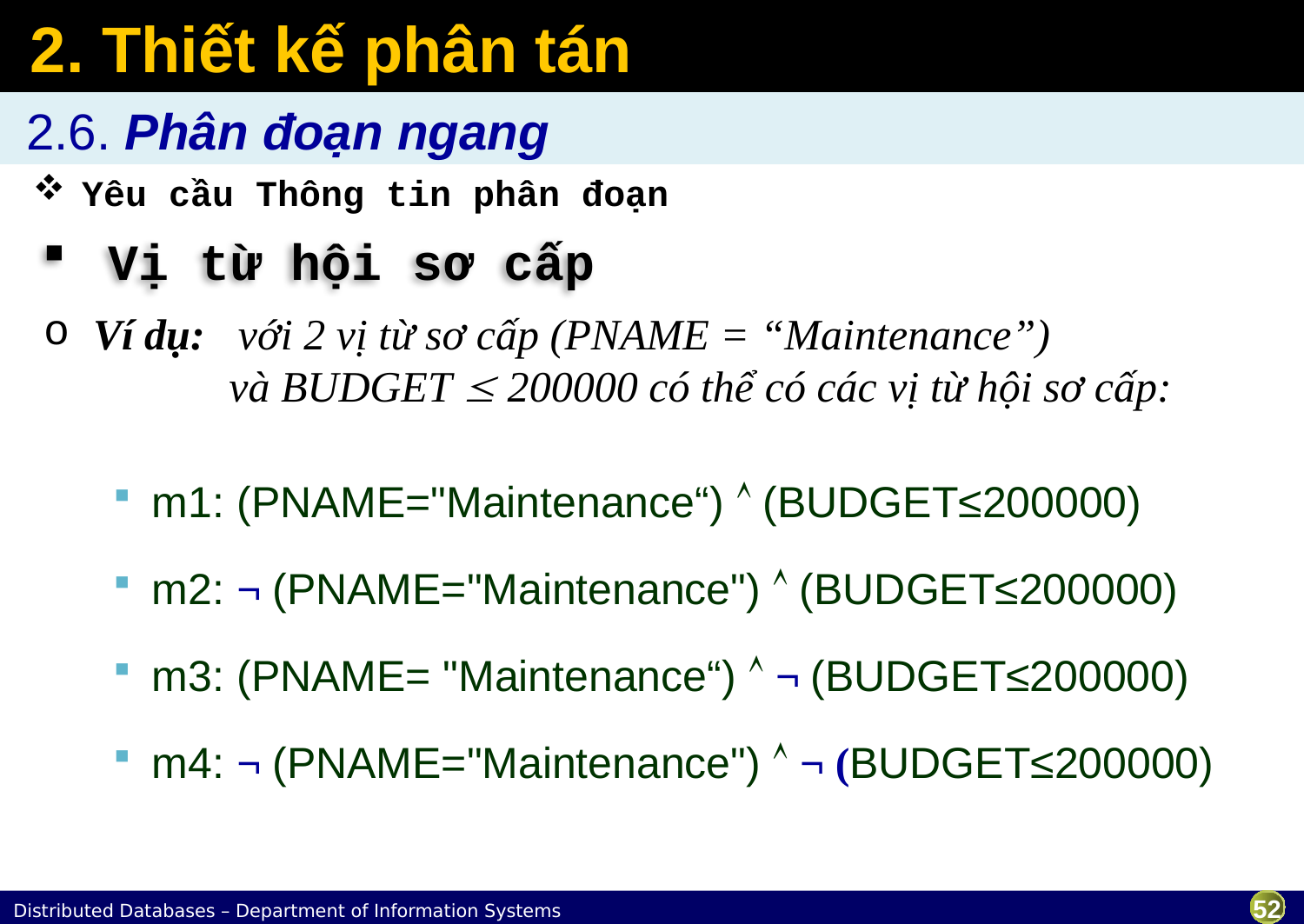

# 2. Thiết kế phân tán
2.6. Phân đoạn ngang
Yêu cầu Thông tin phân đoạn
Vị từ hội sơ cấp
Ví dụ:   với 2 vị từ sơ cấp (PNAME = “Maintenance”)
	     và BUDGET ≤ 200000 có thể có các vị từ hội sơ cấp:
m1: (PNAME="Maintenance“) ∧ (BUDGET≤200000)
m2: ¬ (PNAME="Maintenance") ∧ (BUDGET≤200000)
m3: (PNAME= "Maintenance“) ∧ ¬ (BUDGET≤200000)
m4: ¬ (PNAME="Maintenance") ∧ ¬ (BUDGET≤200000)